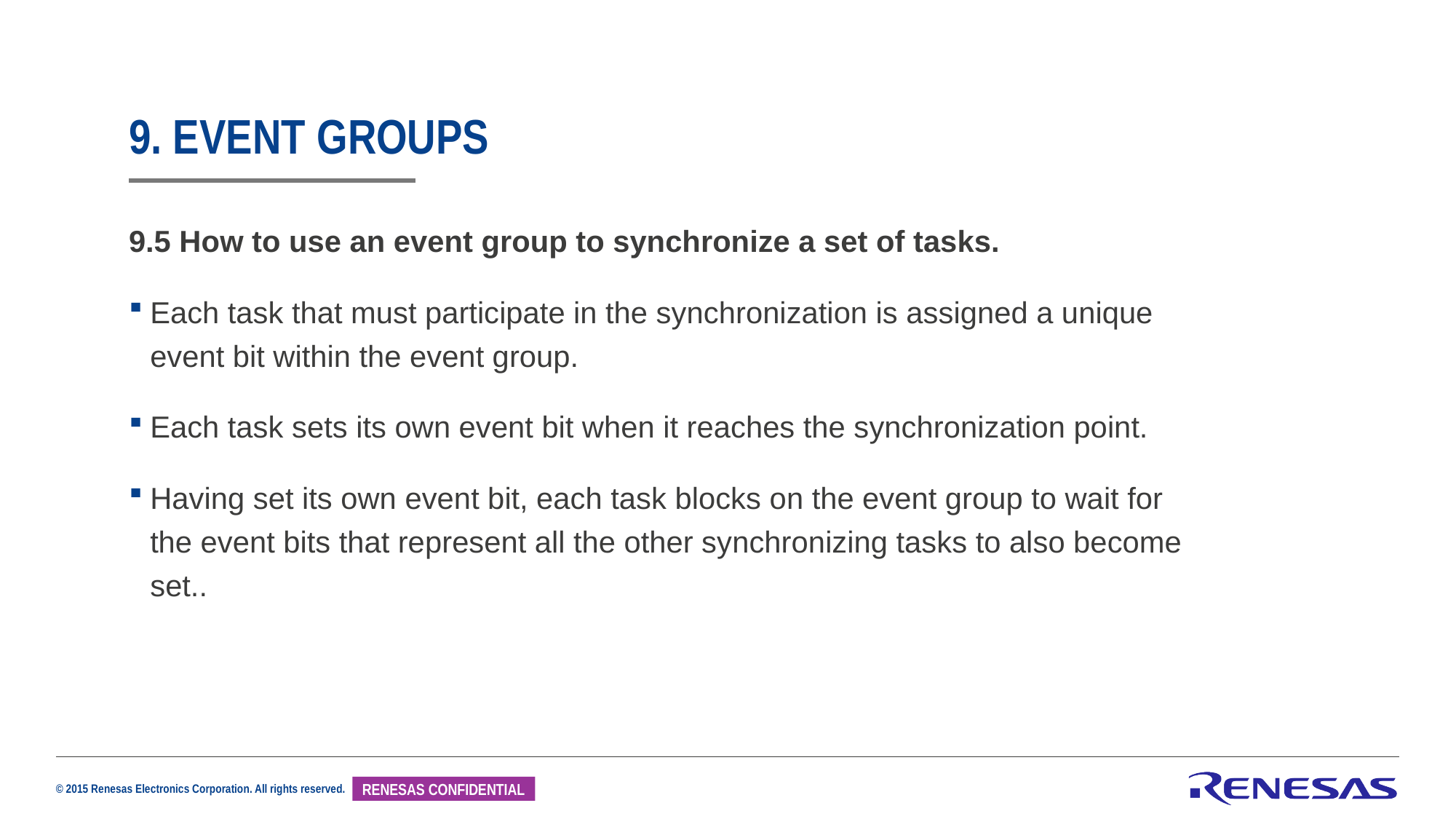

# 9. EVENT GROUPS
9.5 How to use an event group to synchronize a set of tasks.
Each task that must participate in the synchronization is assigned a unique event bit within the event group.
Each task sets its own event bit when it reaches the synchronization point.
Having set its own event bit, each task blocks on the event group to wait for the event bits that represent all the other synchronizing tasks to also become set..